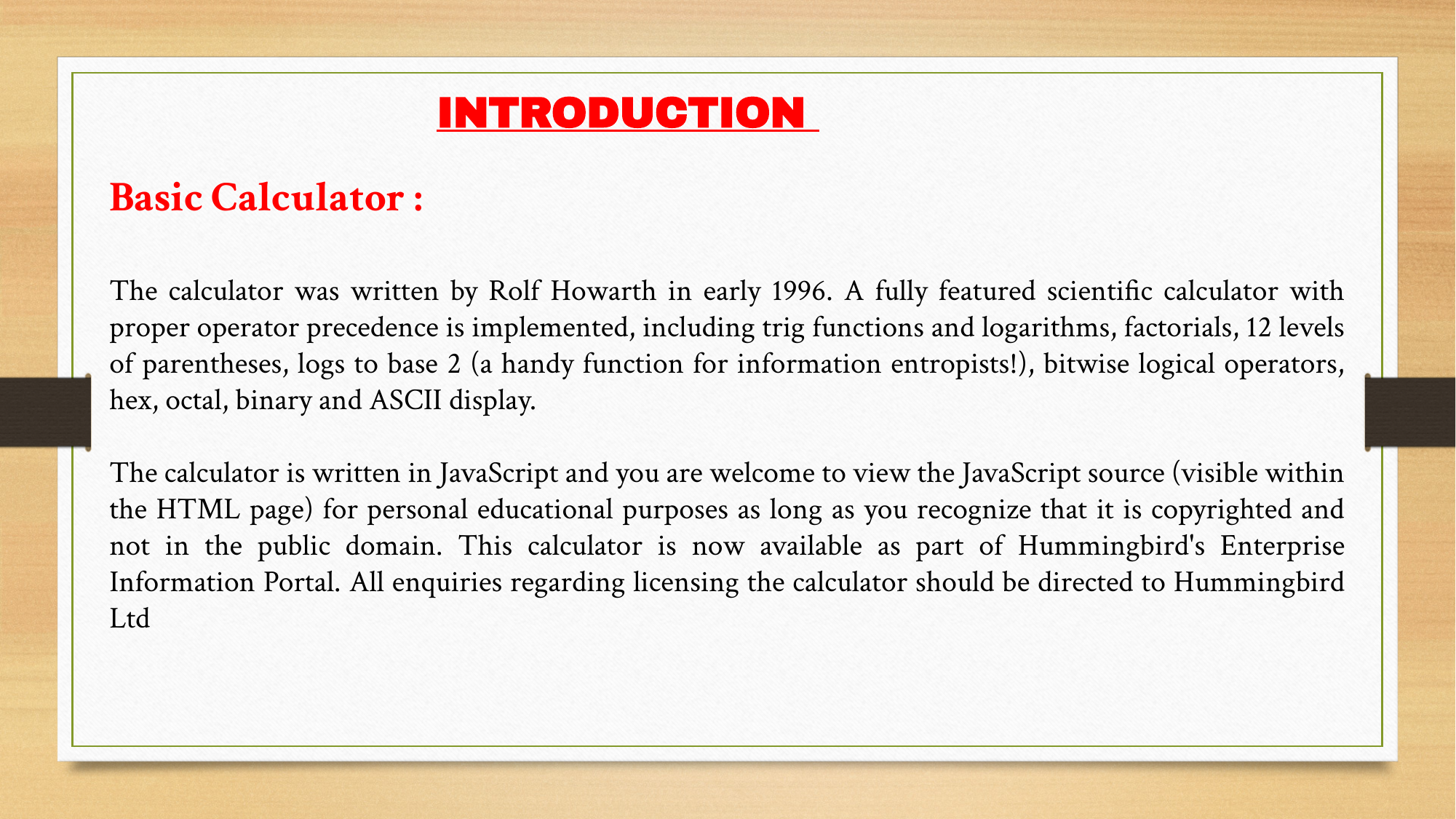

INTRODUCTION

Basic Calculator :

The calculator was written by Rolf Howarth in early 1996. A fully featured scientific calculator with proper operator precedence is implemented, including trig functions and logarithms, factorials, 12 levels of parentheses, logs to base 2 (a handy function for information entropists!), bitwise logical operators, hex, octal, binary and ASCII display.

The calculator is written in JavaScript and you are welcome to view the JavaScript source (visible within the HTML page) for personal educational purposes as long as you recognize that it is copyrighted and not in the public domain. This calculator is now available as part of Hummingbird's Enterprise Information Portal. All enquiries regarding licensing the calculator should be directed to Hummingbird Ltd